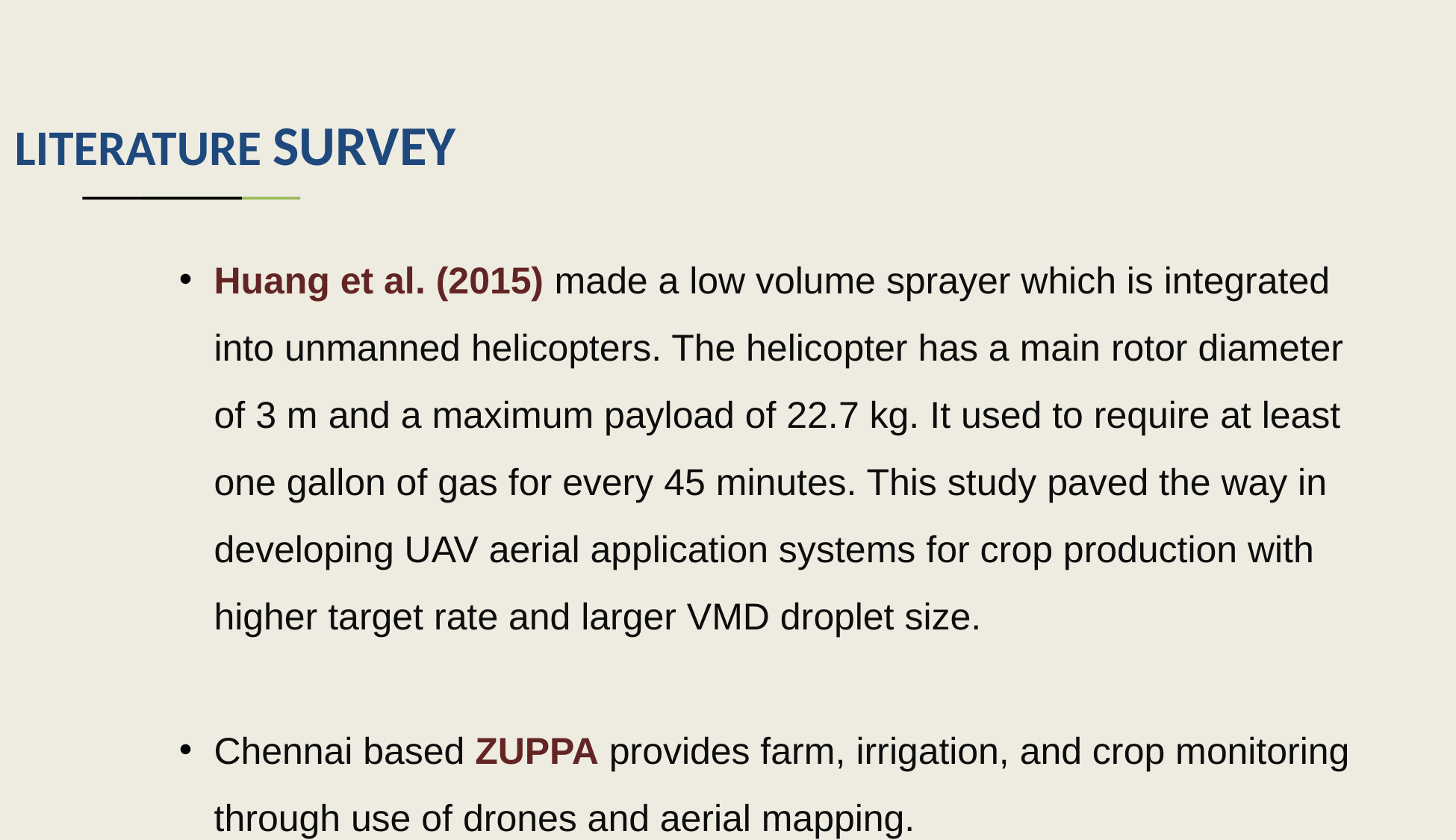

# LITERATURE SURVEY

Huang et al. (2015) made a low volume sprayer which is integrated into unmanned helicopters. The helicopter has a main rotor diameter of 3 m and a maximum payload of 22.7 kg. It used to require at least one gallon of gas for every 45 minutes. This study paved the way in developing UAV aerial application systems for crop production with higher target rate and larger VMD droplet size.

Chennai based ZUPPA provides farm, irrigation, and crop monitoring through use of drones and aerial mapping.